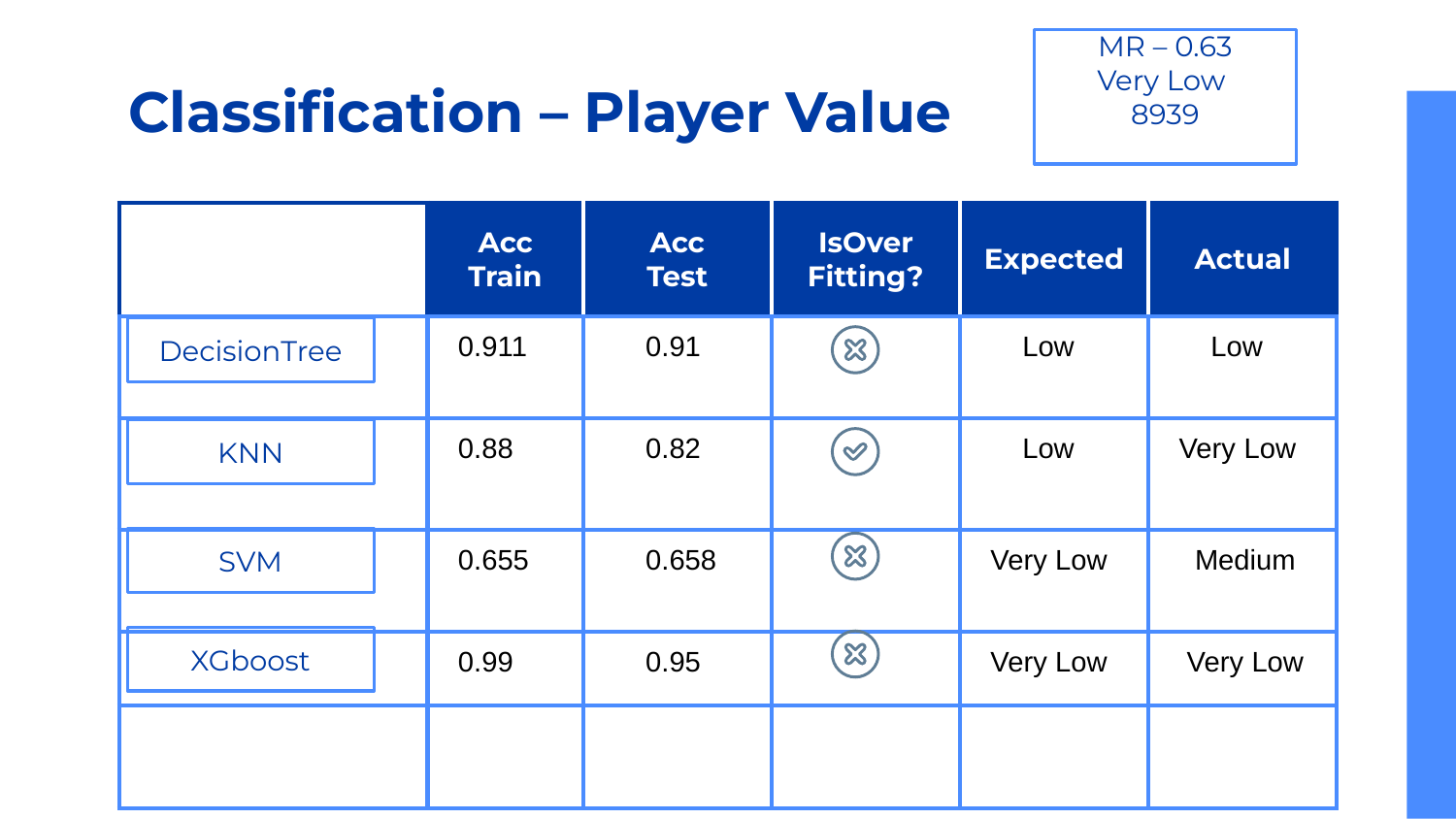

MR – 0.63
Very Low
8939

# Classification – Player Value
| BasBasi | Acc Train | Acc Test | IsOver Fitting? | Expected | Actual |
| --- | --- | --- | --- | --- | --- |
|  | 0.911 | 0.91 |  | Low | Low |
|  | 0.88 | 0.82 |  | Low | Very Low |
|  | 0.655 | 0.658 |  | Very Low | Medium |
|  | 0.99 | 0.95 |  | Very Low | Very Low |
|  |  |  |  |  |  |
DecisionTree

KNN

SVM

XGboost